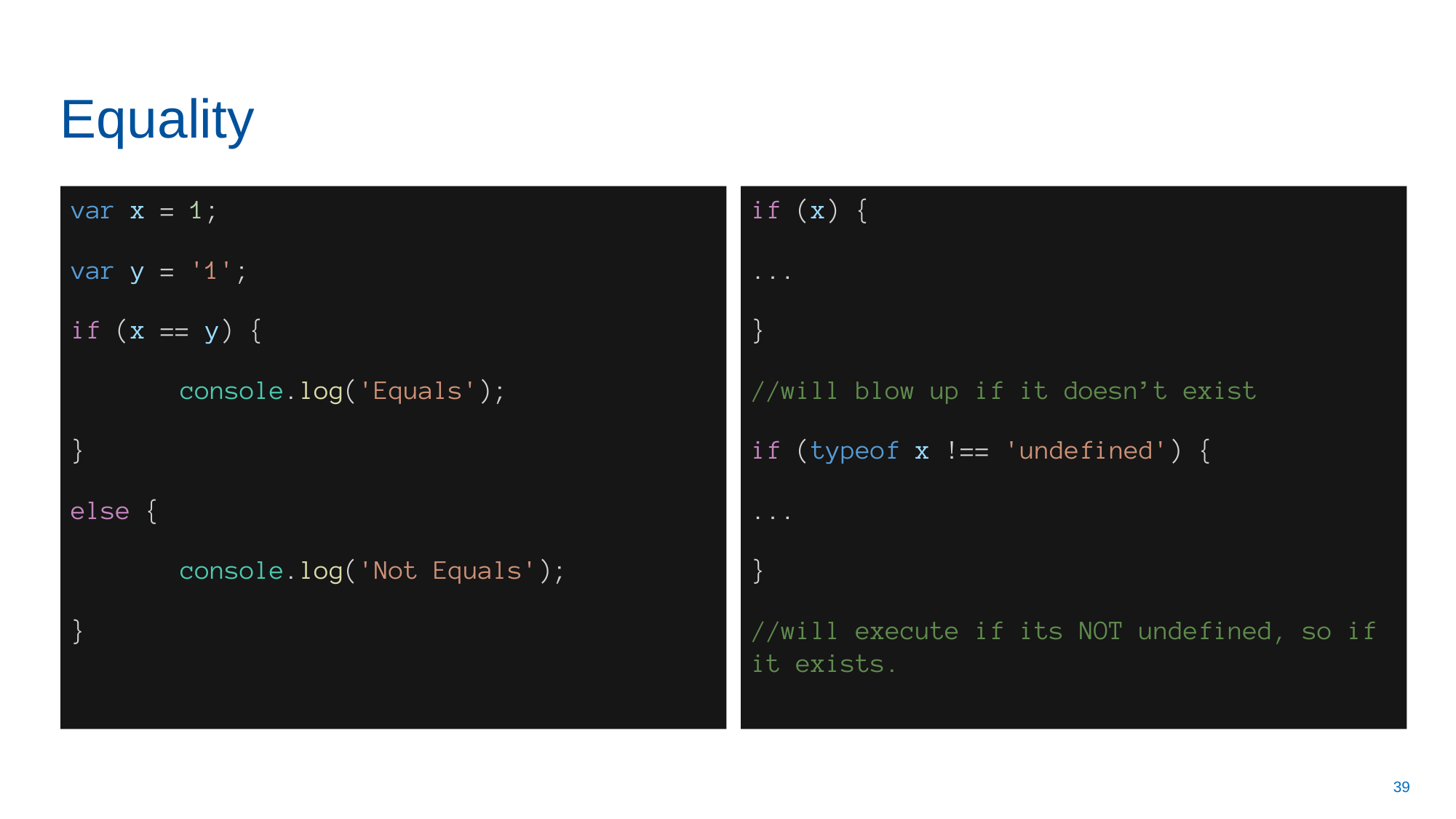

# Equality
var x = 1;
var y = '1';
if (x == y) {
	console.log('Equals');
}
else {
	console.log('Not Equals');
}

if (x) {
...
}
//will blow up if it doesn’t exist
if (typeof x !== 'undefined') {
...
}
//will execute if its NOT undefined, so if it exists.